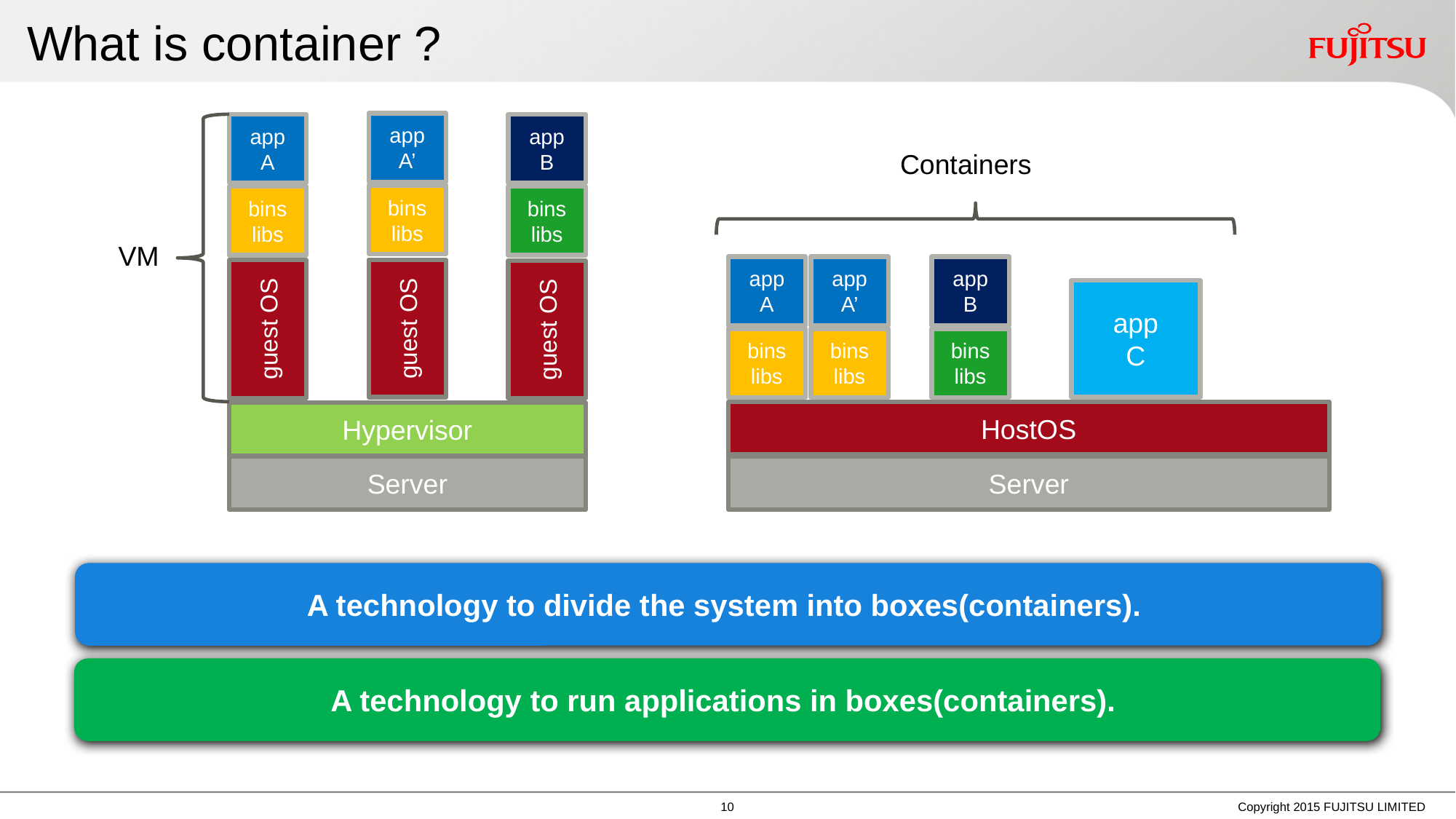

# What is container ?
app
A’
bins
libs
guest OS

app
A
app
B
Containers
bins
libs
bins
libs
VM
app
B
app
A
app
A’
app
C
guest OS
guest OS
bins
libs
bins
libs
bins
libs
HostOS
Hypervisor
Server
Server
A technology to divide the system into boxes(containers).
A technology to run applications in boxes(containers).
10
Copyright 2015 FUJITSU LIMITED